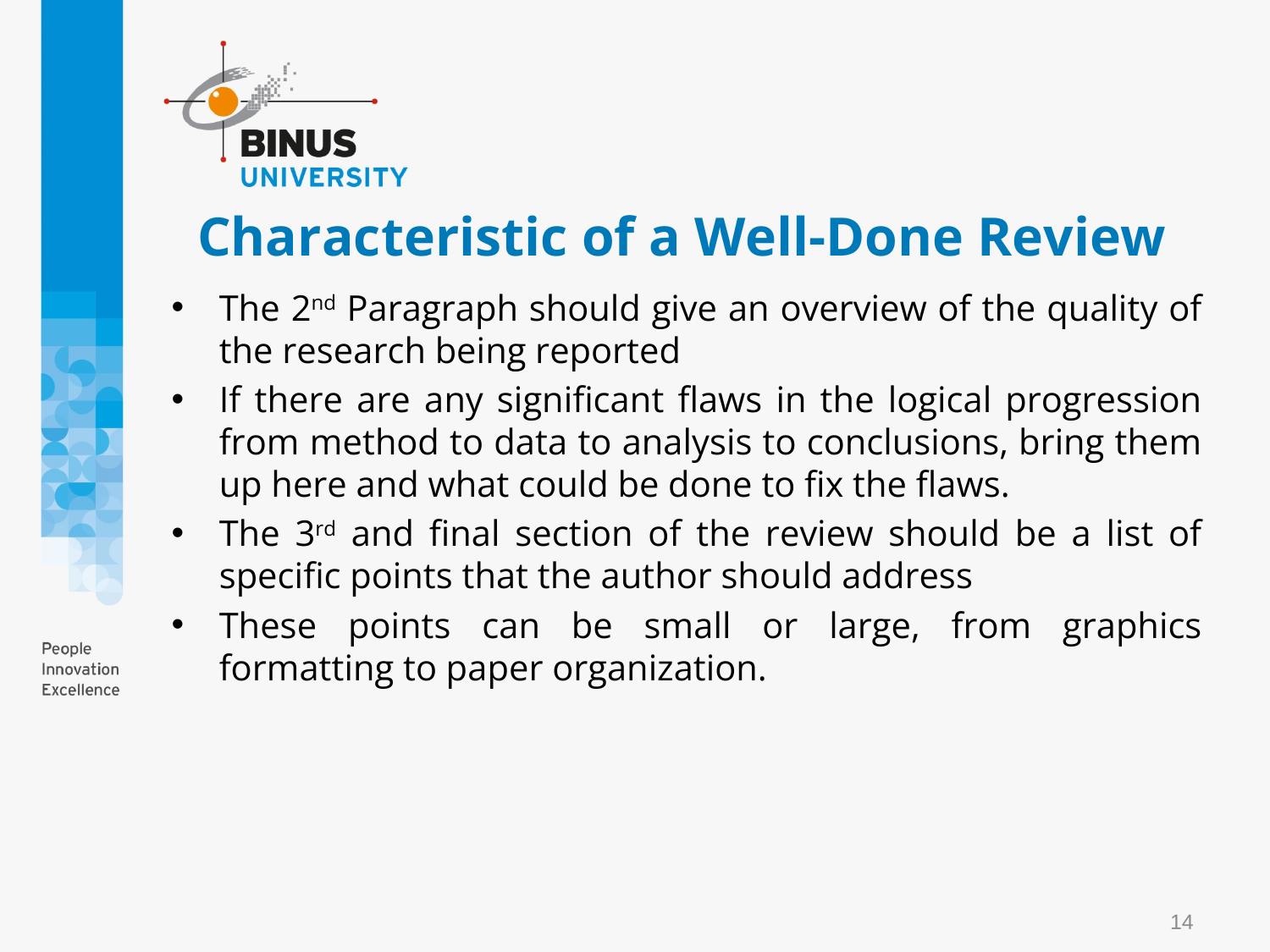

# Characteristic of a Well-Done Review
The 2nd Paragraph should give an overview of the quality of the research being reported
If there are any significant flaws in the logical progression from method to data to analysis to conclusions, bring them up here and what could be done to fix the flaws.
The 3rd and final section of the review should be a list of specific points that the author should address
These points can be small or large, from graphics formatting to paper organization.

14